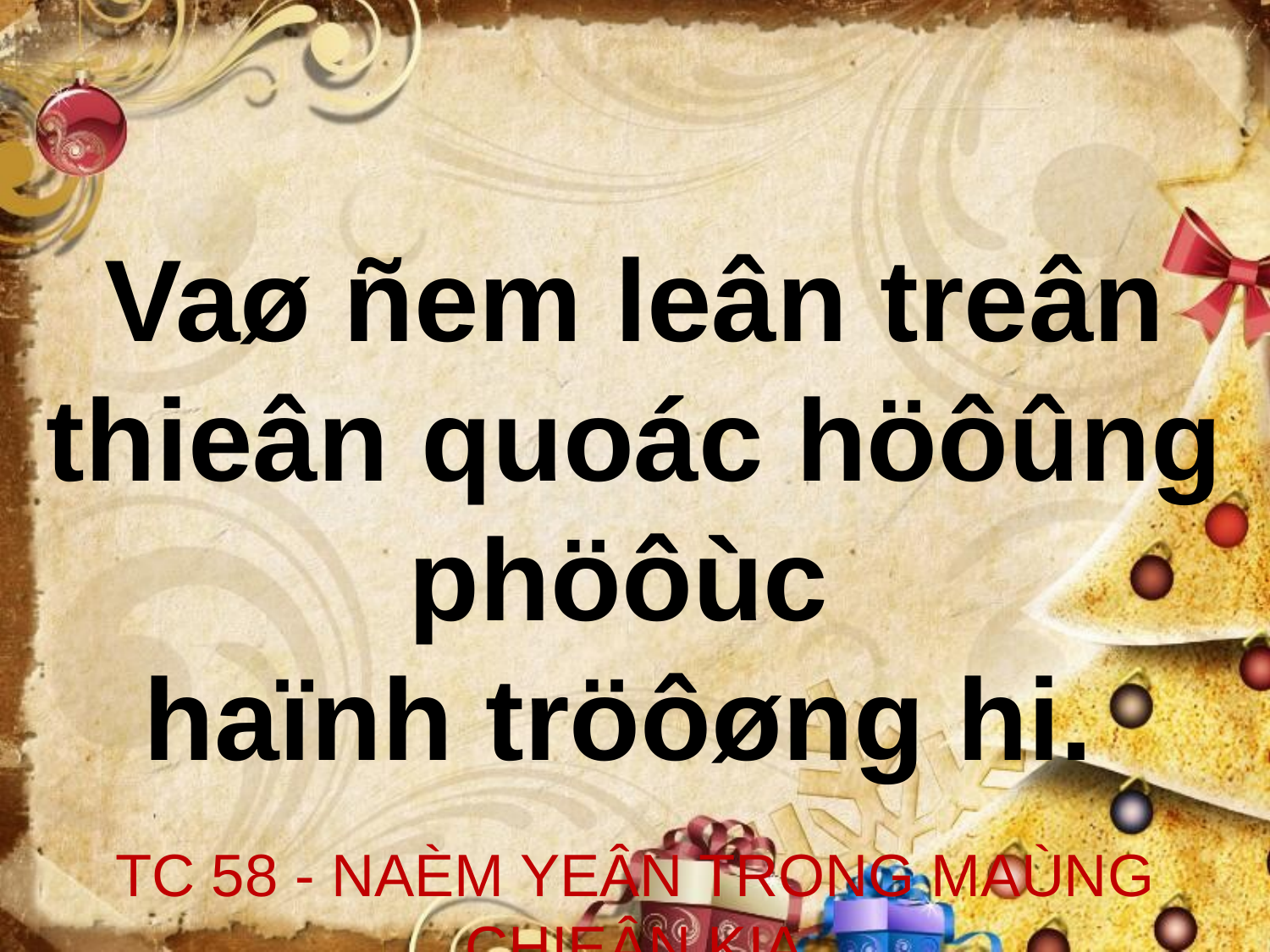

Vaø ñem leân treân thieân quoác höôûng phöôùc
haïnh tröôøng hi.
TC 58 - NAÈM YEÂN TRONG MAÙNG CHIEÂN KIA